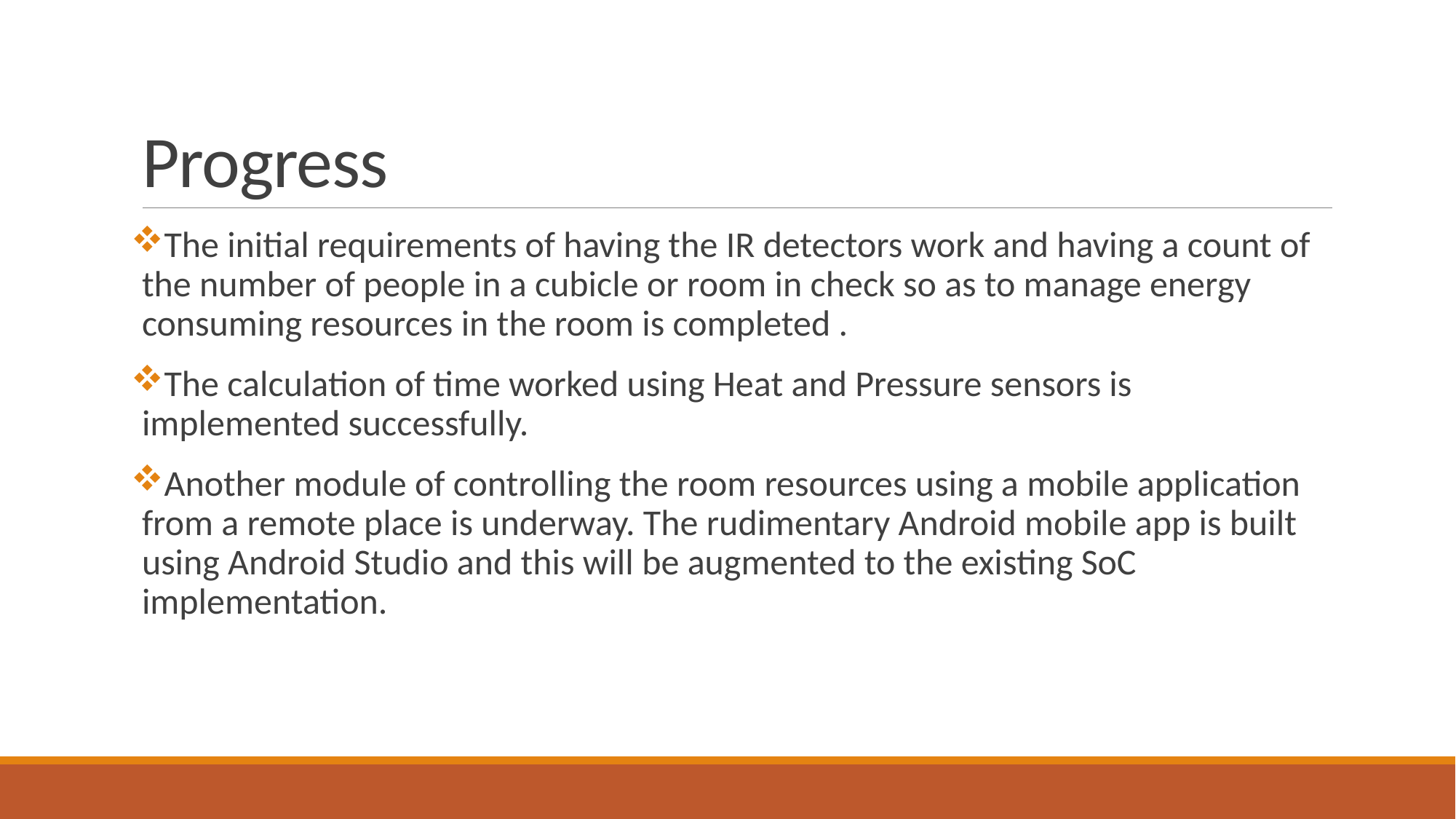

# Progress
The initial requirements of having the IR detectors work and having a count of the number of people in a cubicle or room in check so as to manage energy consuming resources in the room is completed .
The calculation of time worked using Heat and Pressure sensors is implemented successfully.
Another module of controlling the room resources using a mobile application from a remote place is underway. The rudimentary Android mobile app is built using Android Studio and this will be augmented to the existing SoC implementation.